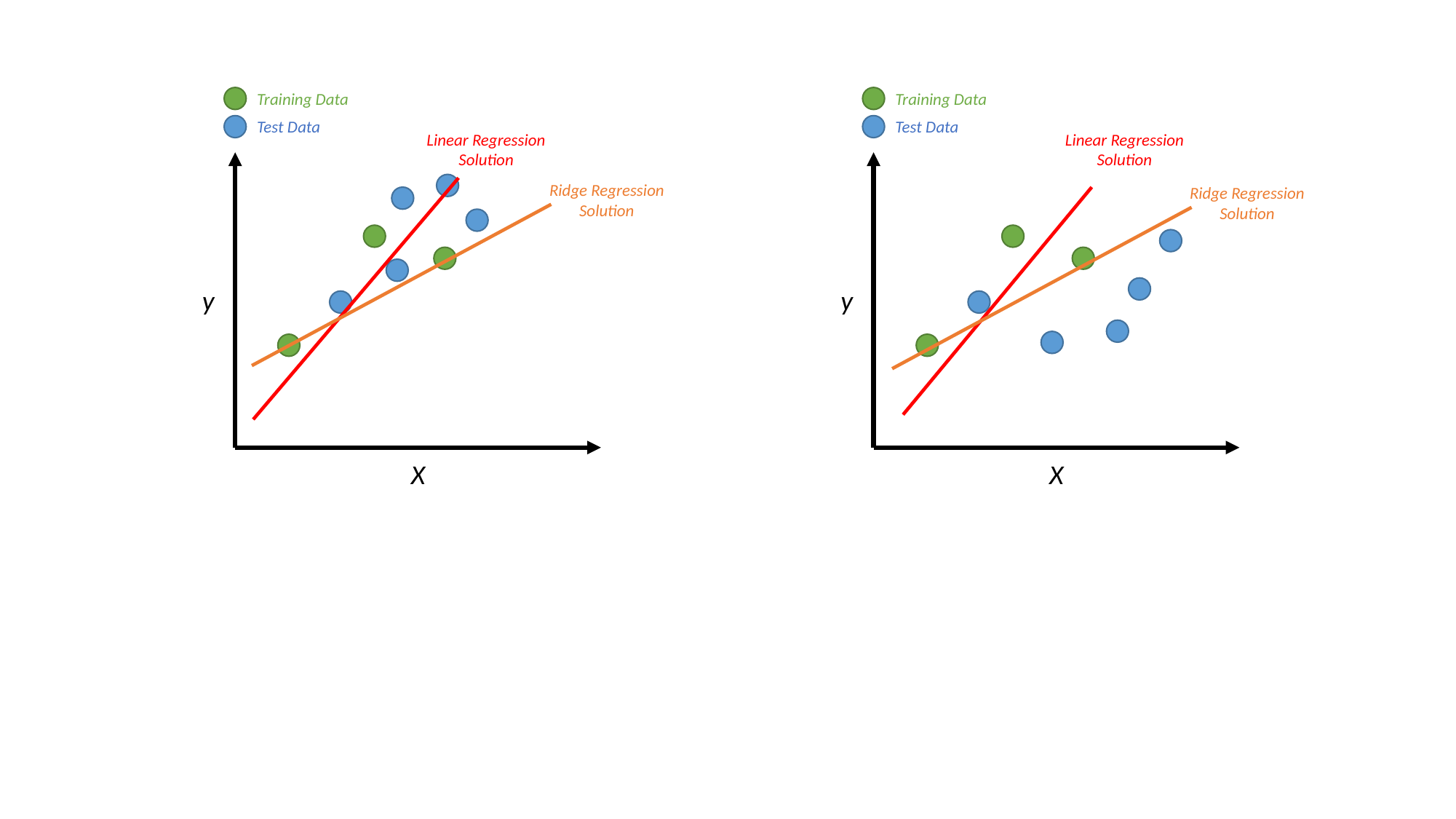

Training Data
Training Data

Test Data
Test Data

Linear Regression Solution
Linear Regression Solution
Ridge Regression Solution

Ridge Regression Solution

y
y

X
X